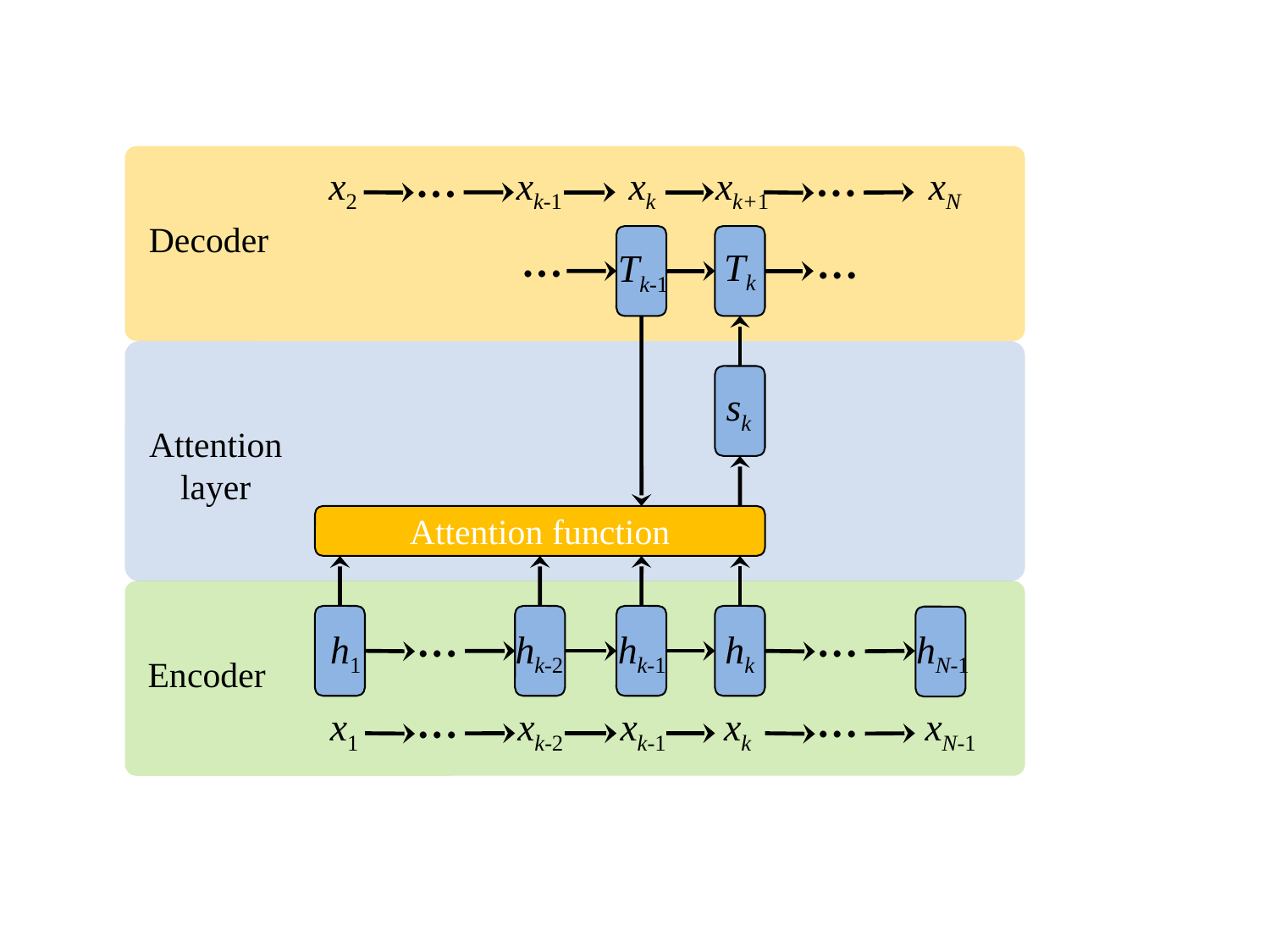

…
…

x2
xk-1
xk
xk+1
xN
Decoder
…
…

Tk
Tk-1

sk
Attention layer
Attention function

…
…

h1
hk-2
hk-1
hk
hN-1
Encoder
…
…
x1
xk-2
xk-1
xk
xN-1